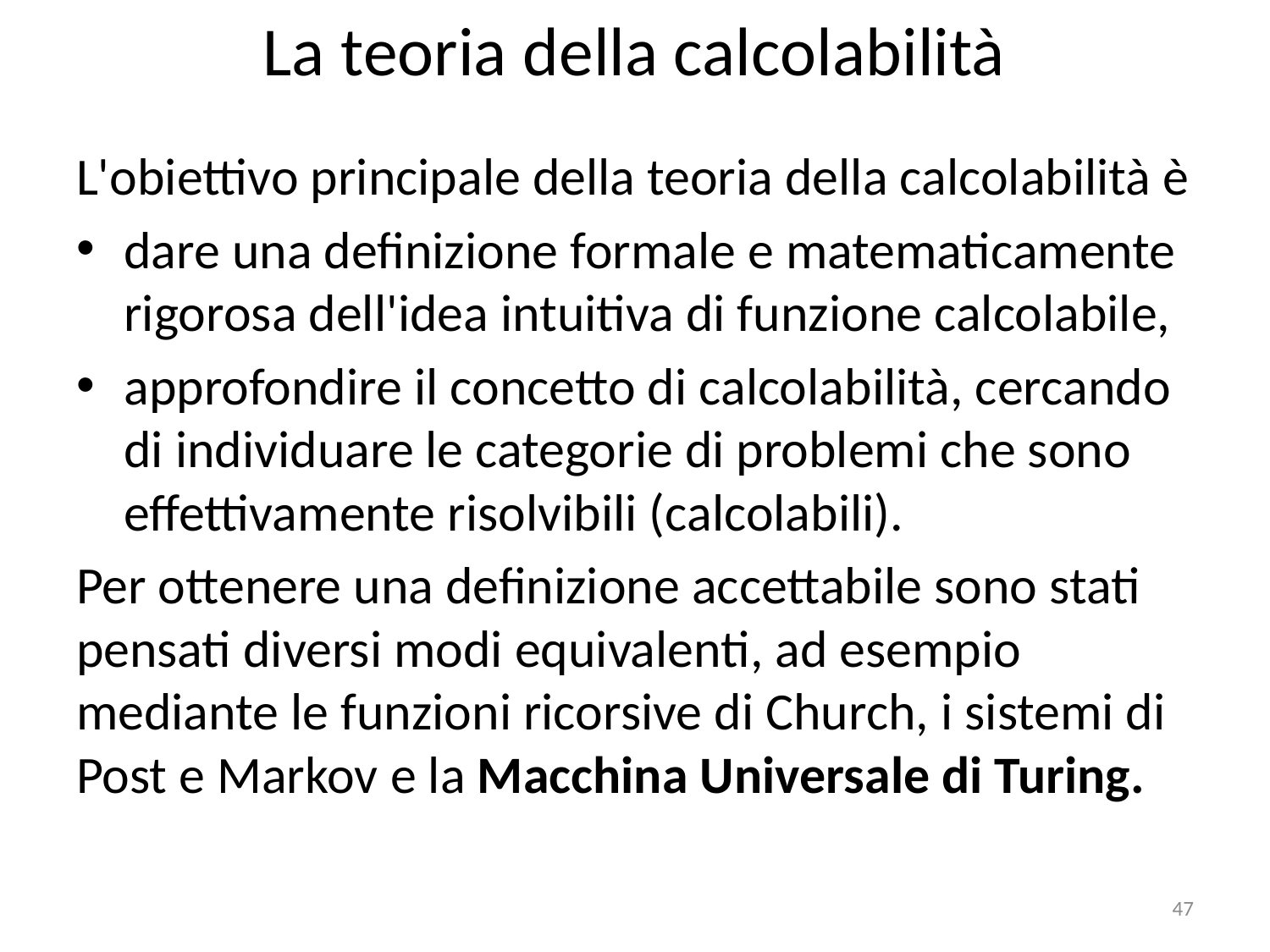

# La teoria della calcolabilità
L'obiettivo principale della teoria della calcolabilità è
dare una definizione formale e matematicamente rigorosa dell'idea intuitiva di funzione calcolabile,
approfondire il concetto di calcolabilità, cercando di individuare le categorie di problemi che sono effettivamente risolvibili (calcolabili).
Per ottenere una definizione accettabile sono stati pensati diversi modi equivalenti, ad esempio mediante le funzioni ricorsive di Church, i sistemi di Post e Markov e la Macchina Universale di Turing.

47